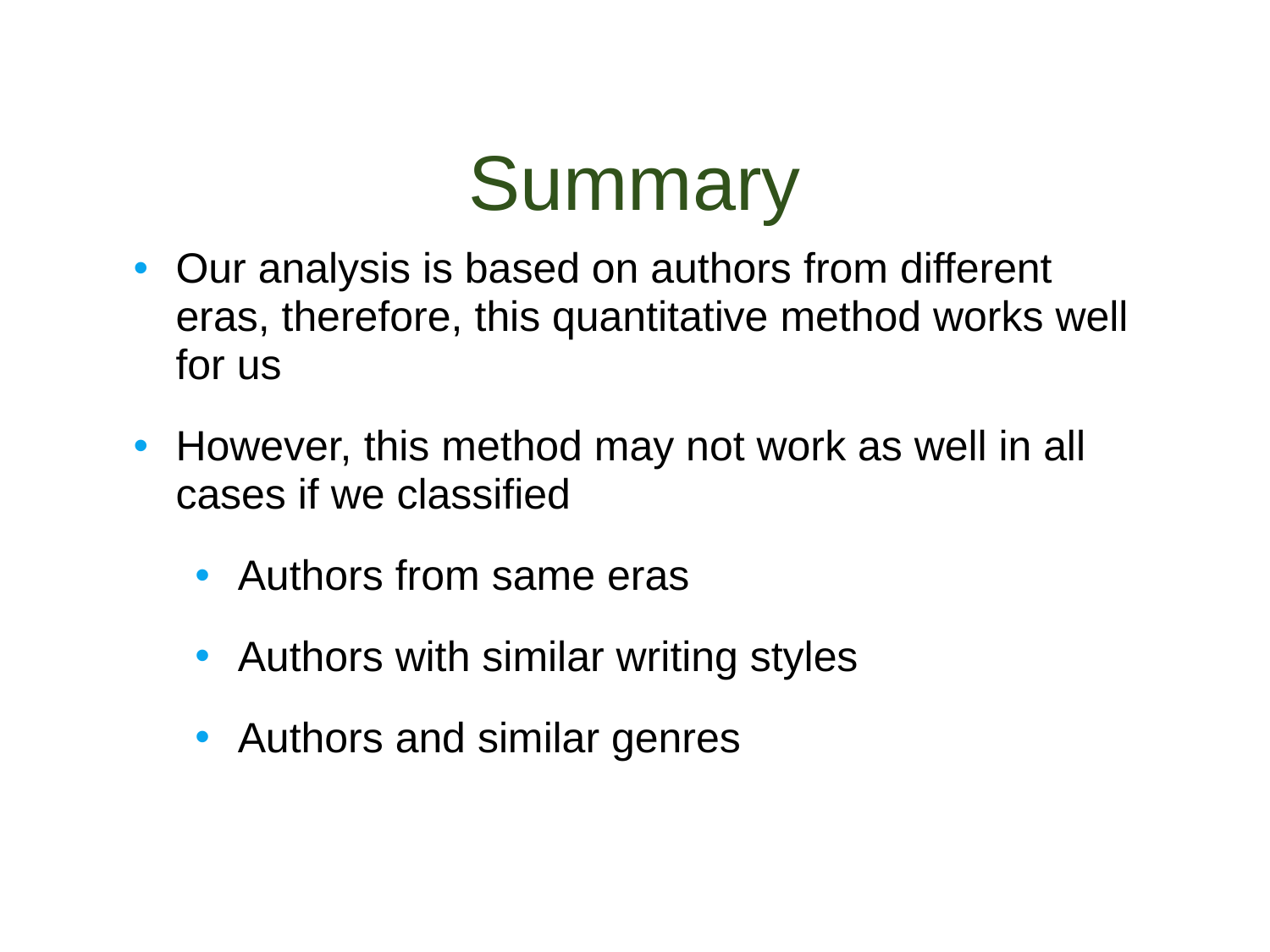

# Summary
Our analysis is based on authors from different eras, therefore, this quantitative method works well for us
However, this method may not work as well in all cases if we classified
Authors from same eras
Authors with similar writing styles
Authors and similar genres